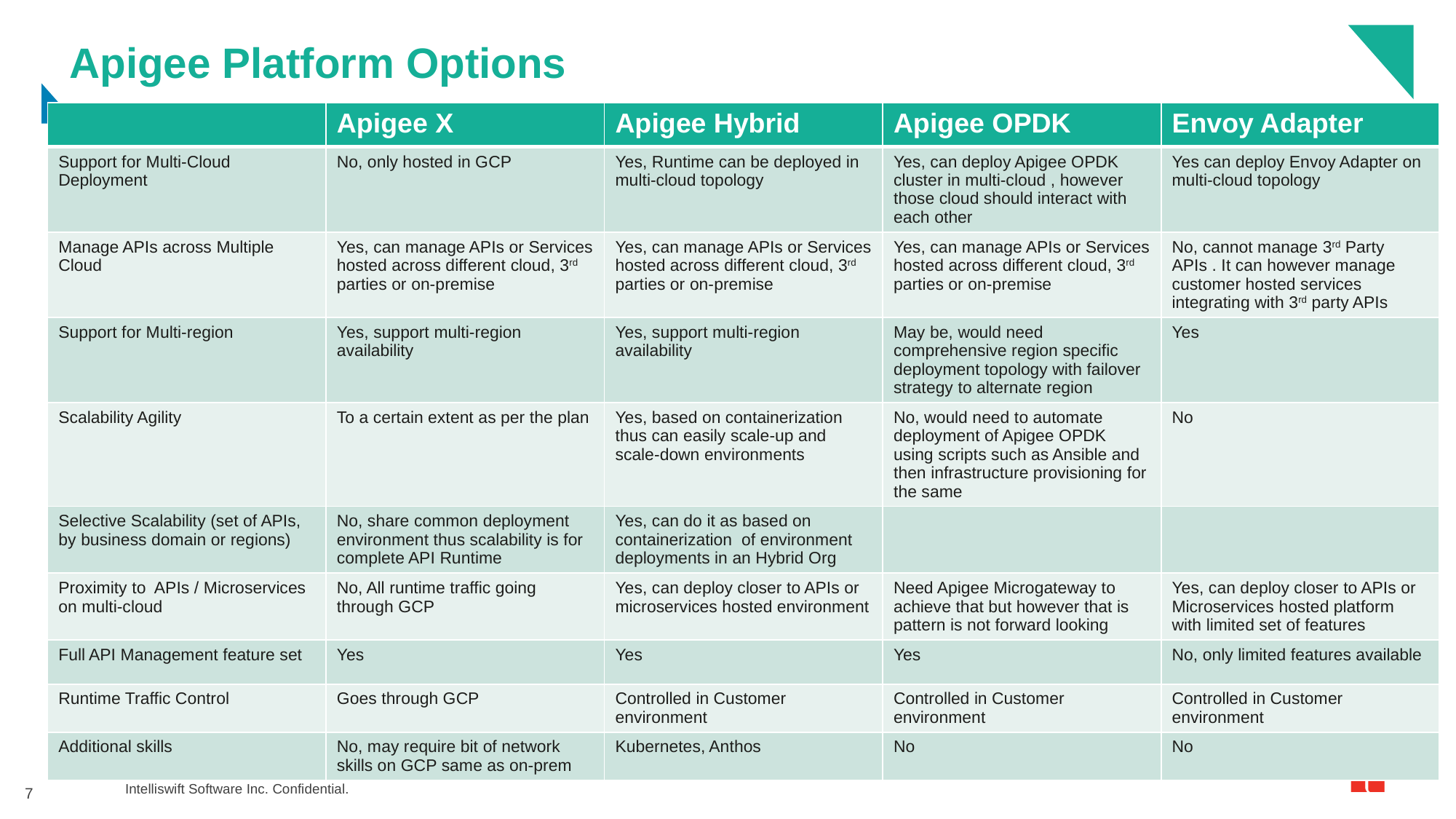

# Apigee Platform Options
|  | Apigee X | Apigee Hybrid | Apigee OPDK | Envoy Adapter |
| --- | --- | --- | --- | --- |
| Support for Multi-Cloud Deployment | No, only hosted in GCP | Yes, Runtime can be deployed in multi-cloud topology | Yes, can deploy Apigee OPDK cluster in multi-cloud , however those cloud should interact with each other | Yes can deploy Envoy Adapter on multi-cloud topology |
| Manage APIs across Multiple Cloud | Yes, can manage APIs or Services hosted across different cloud, 3rd parties or on-premise | Yes, can manage APIs or Services hosted across different cloud, 3rd parties or on-premise | Yes, can manage APIs or Services hosted across different cloud, 3rd parties or on-premise | No, cannot manage 3rd Party APIs . It can however manage customer hosted services integrating with 3rd party APIs |
| Support for Multi-region | Yes, support multi-region availability | Yes, support multi-region availability | May be, would need comprehensive region specific deployment topology with failover strategy to alternate region | Yes |
| Scalability Agility | To a certain extent as per the plan | Yes, based on containerization thus can easily scale-up and scale-down environments | No, would need to automate deployment of Apigee OPDK using scripts such as Ansible and then infrastructure provisioning for the same | No |
| Selective Scalability (set of APIs, by business domain or regions) | No, share common deployment environment thus scalability is for complete API Runtime | Yes, can do it as based on containerization of environment deployments in an Hybrid Org |  |  |
| Proximity to APIs / Microservices on multi-cloud | No, All runtime traffic going through GCP | Yes, can deploy closer to APIs or microservices hosted environment | Need Apigee Microgateway to achieve that but however that is pattern is not forward looking | Yes, can deploy closer to APIs or Microservices hosted platform with limited set of features |
| Full API Management feature set | Yes | Yes | Yes | No, only limited features available |
| Runtime Traffic Control | Goes through GCP | Controlled in Customer environment | Controlled in Customer environment | Controlled in Customer environment |
| Additional skills | No, may require bit of network skills on GCP same as on-prem | Kubernetes, Anthos | No | No |